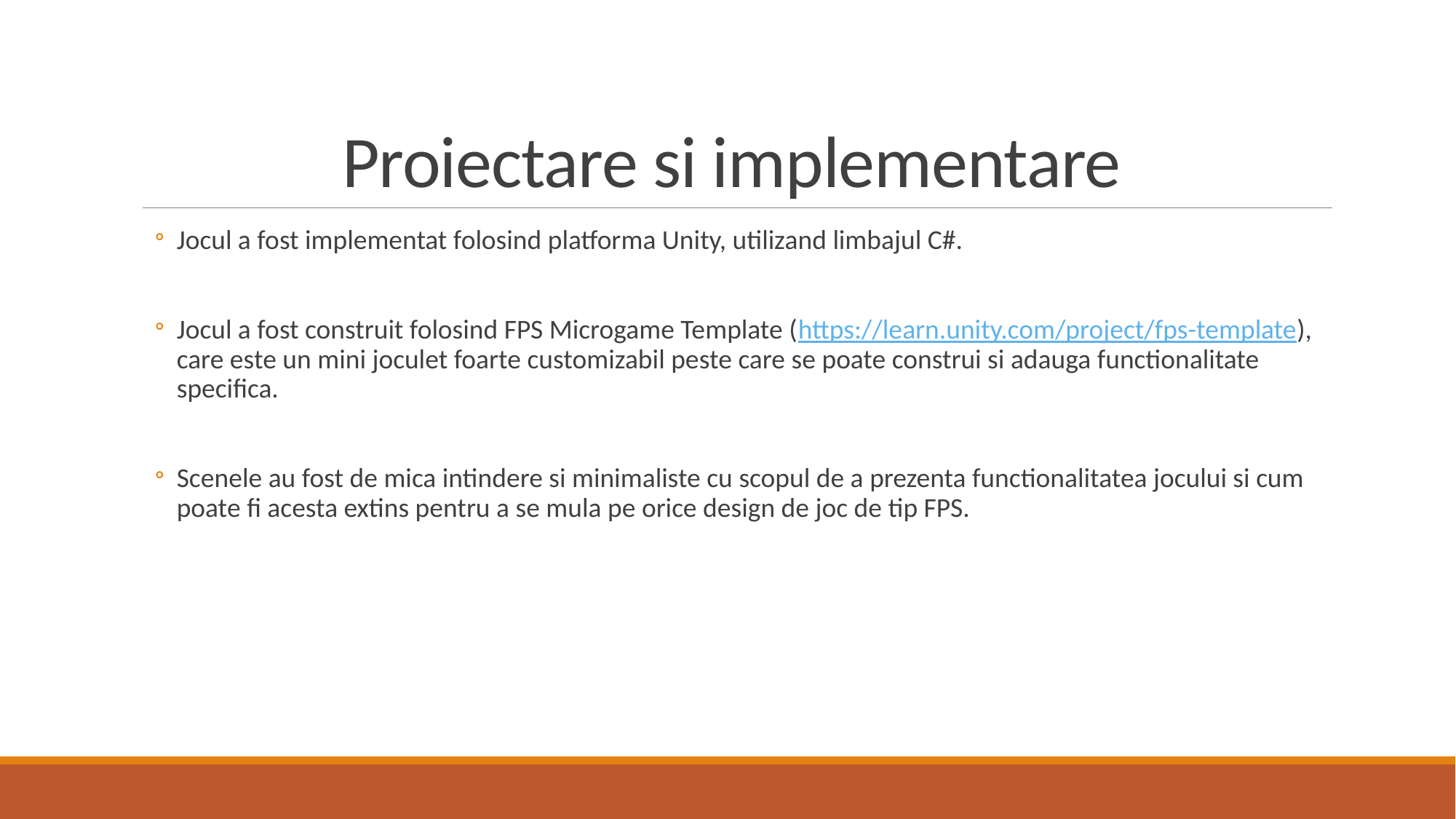

# Proiectare si implementare
Jocul a fost implementat folosind platforma Unity, utilizand limbajul C#.

Jocul a fost construit folosind FPS Microgame Template (https://learn.unity.com/project/fps-template), care este un mini joculet foarte customizabil peste care se poate construi si adauga functionalitate specifica.

Scenele au fost de mica intindere si minimaliste cu scopul de a prezenta functionalitatea jocului si cum poate fi acesta extins pentru a se mula pe orice design de joc de tip FPS.